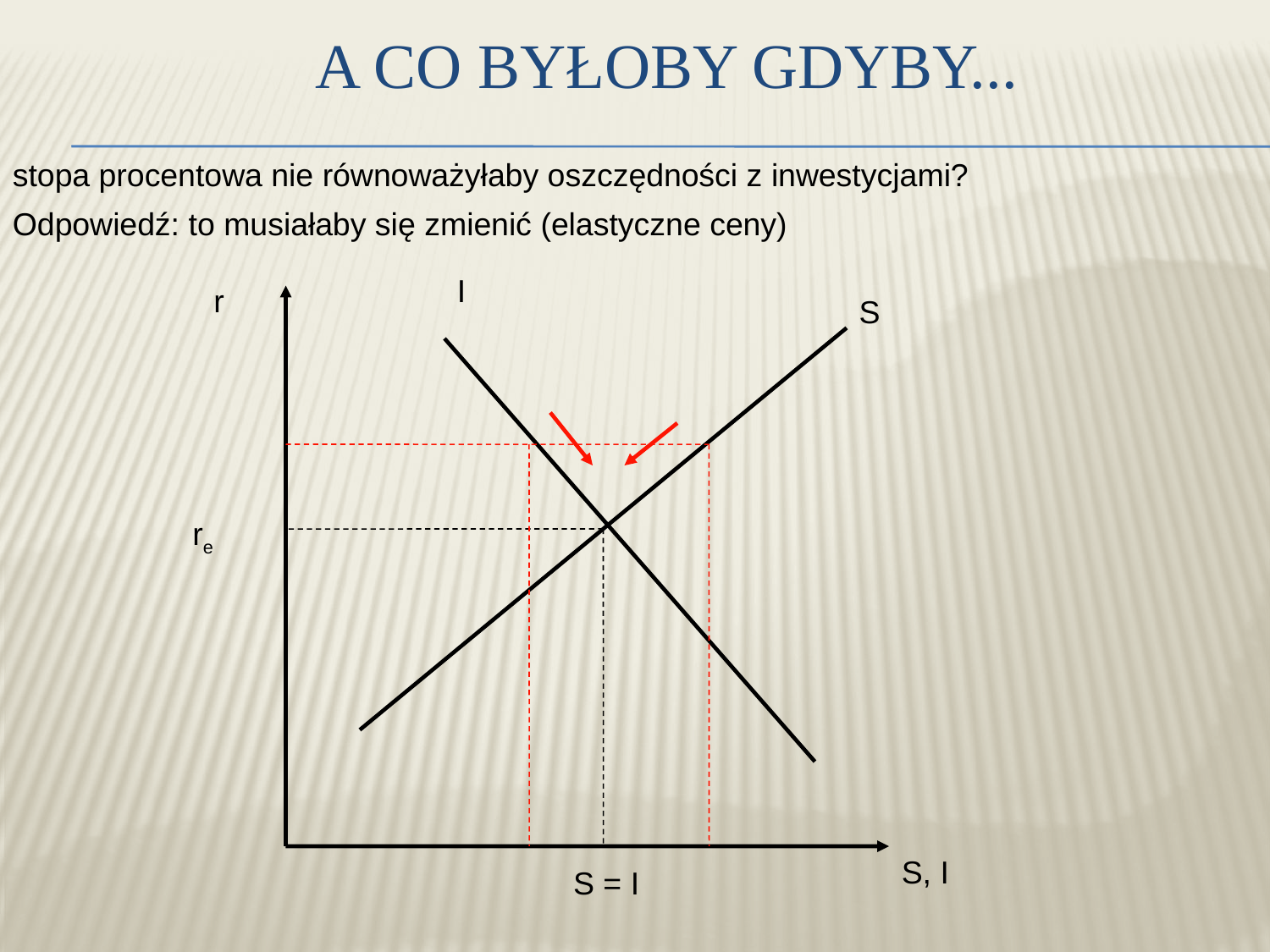

A co byłoby gdyby...
stopa procentowa nie równoważyłaby oszczędności z inwestycjami?
Odpowiedź: to musiałaby się zmienić (elastyczne ceny)
I
r

S

re

S, I
S = I